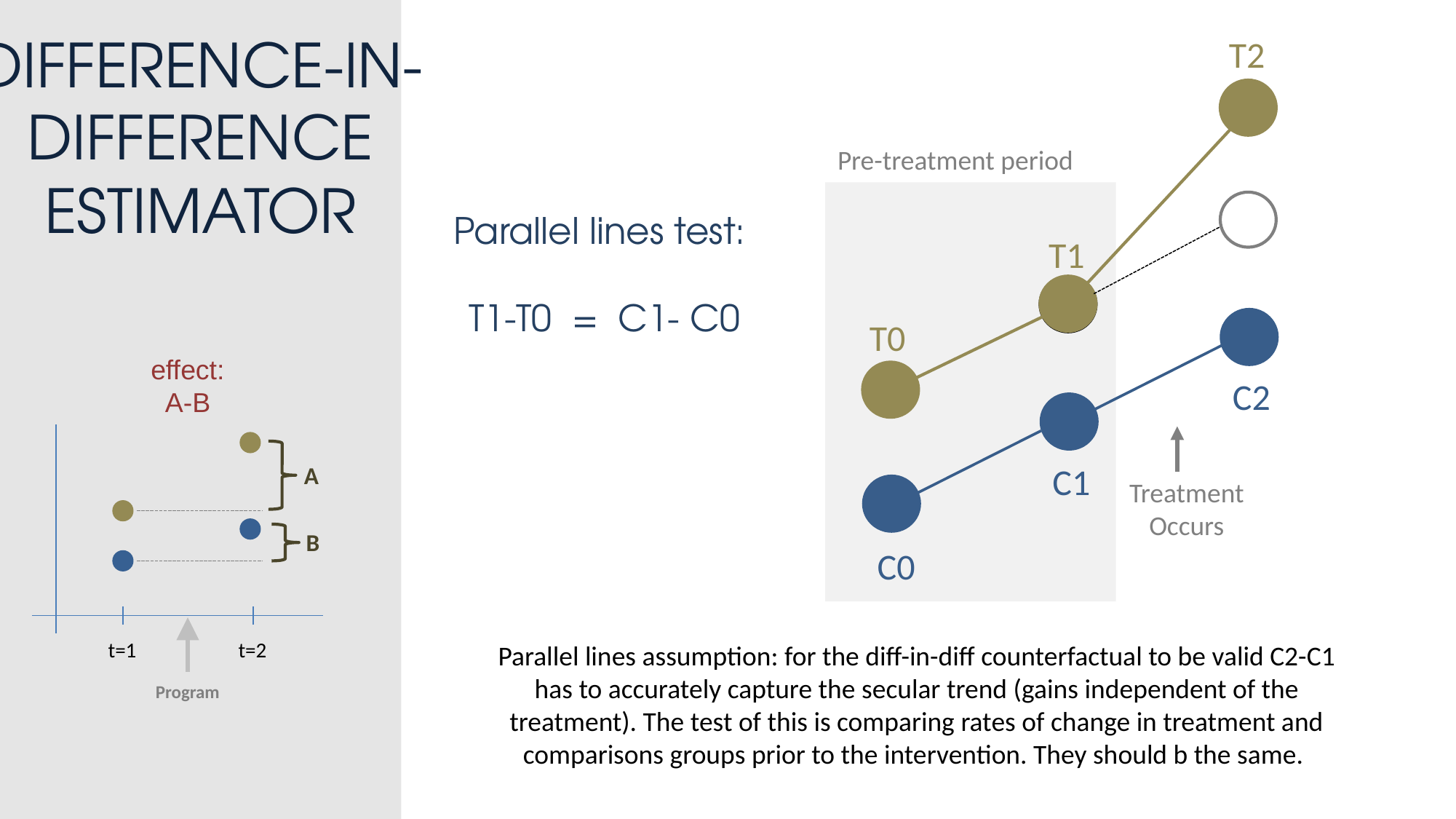

Difference-in-Difference Estimator
T2

Pre-treatment period

Parallel lines test:

T1-T0  =  C1- C0
T1

T0

effect:
A-B

A

B

t=1
t=2
Program

C2

C1
Treatment Occurs

C0
Parallel lines assumption: for the diff-in-diff counterfactual to be valid C2-C1 has to accurately capture the secular trend (gains independent of the treatment). The test of this is comparing rates of change in treatment and comparisons groups prior to the intervention. They should b the same.